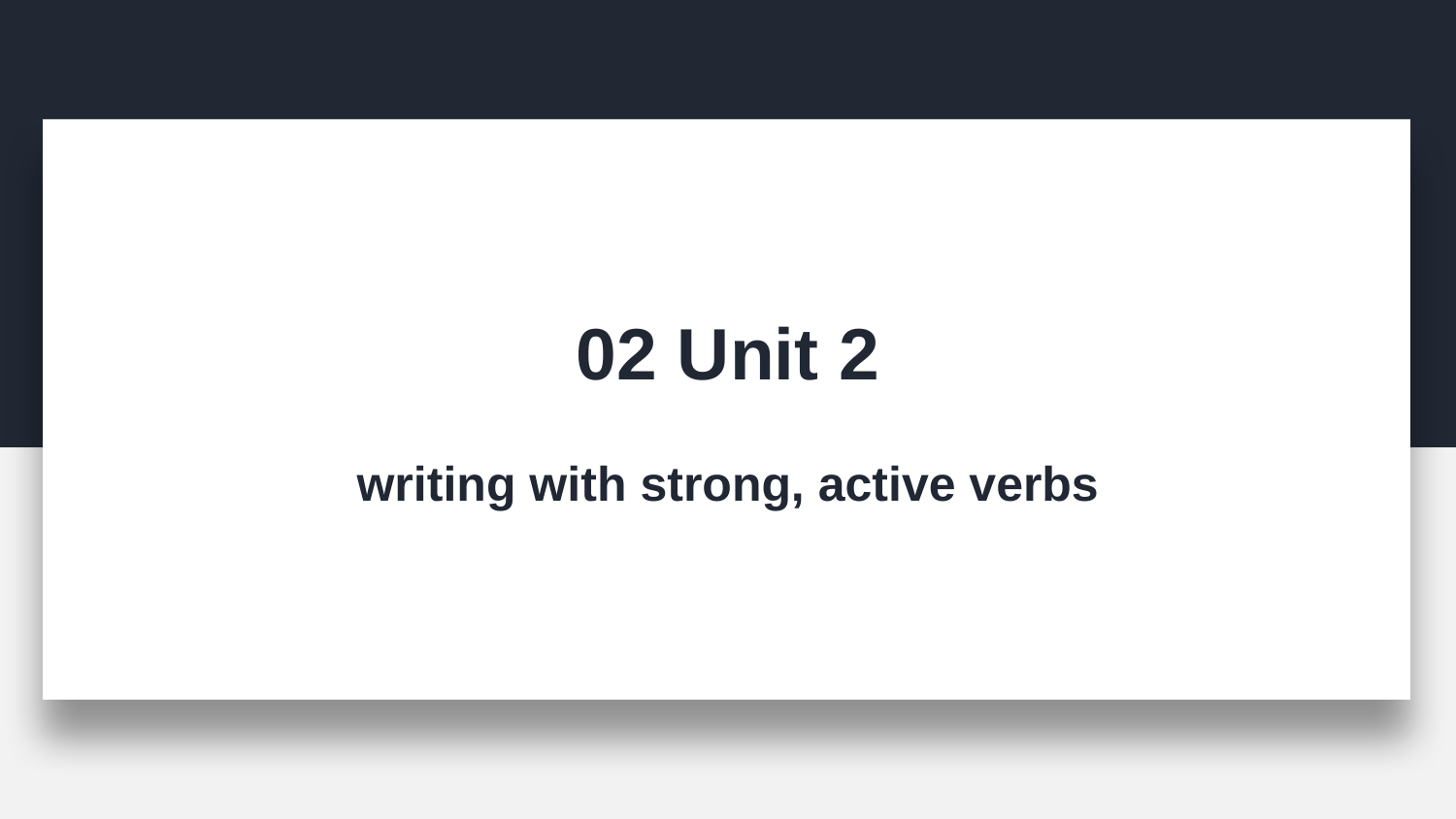

02 Unit 2

writing with strong, active verbs